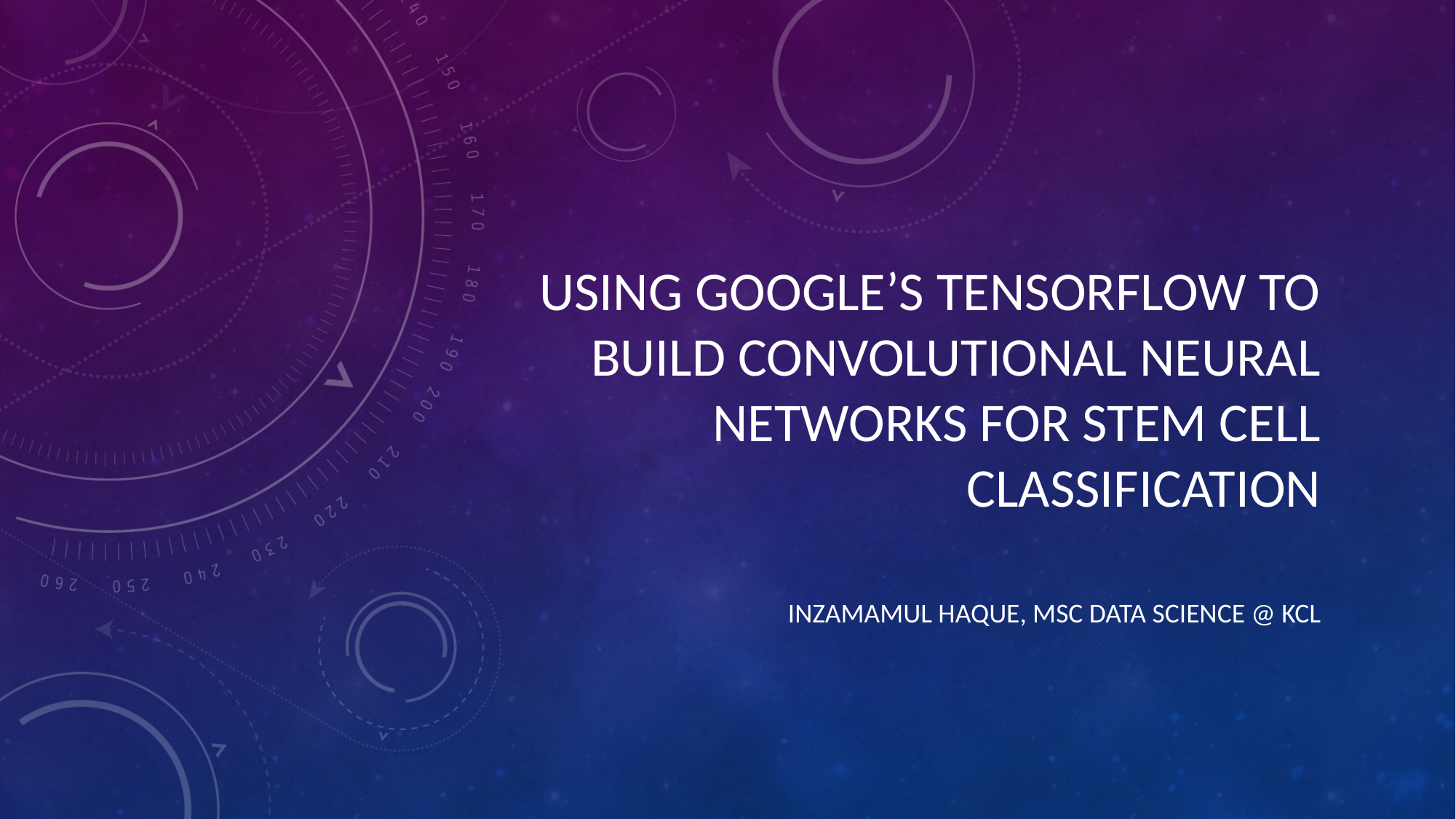

# Using google’s tensorflow to build convolutional neural networks for stem cell classification
Inzamamul haque, msc data science @ KCL